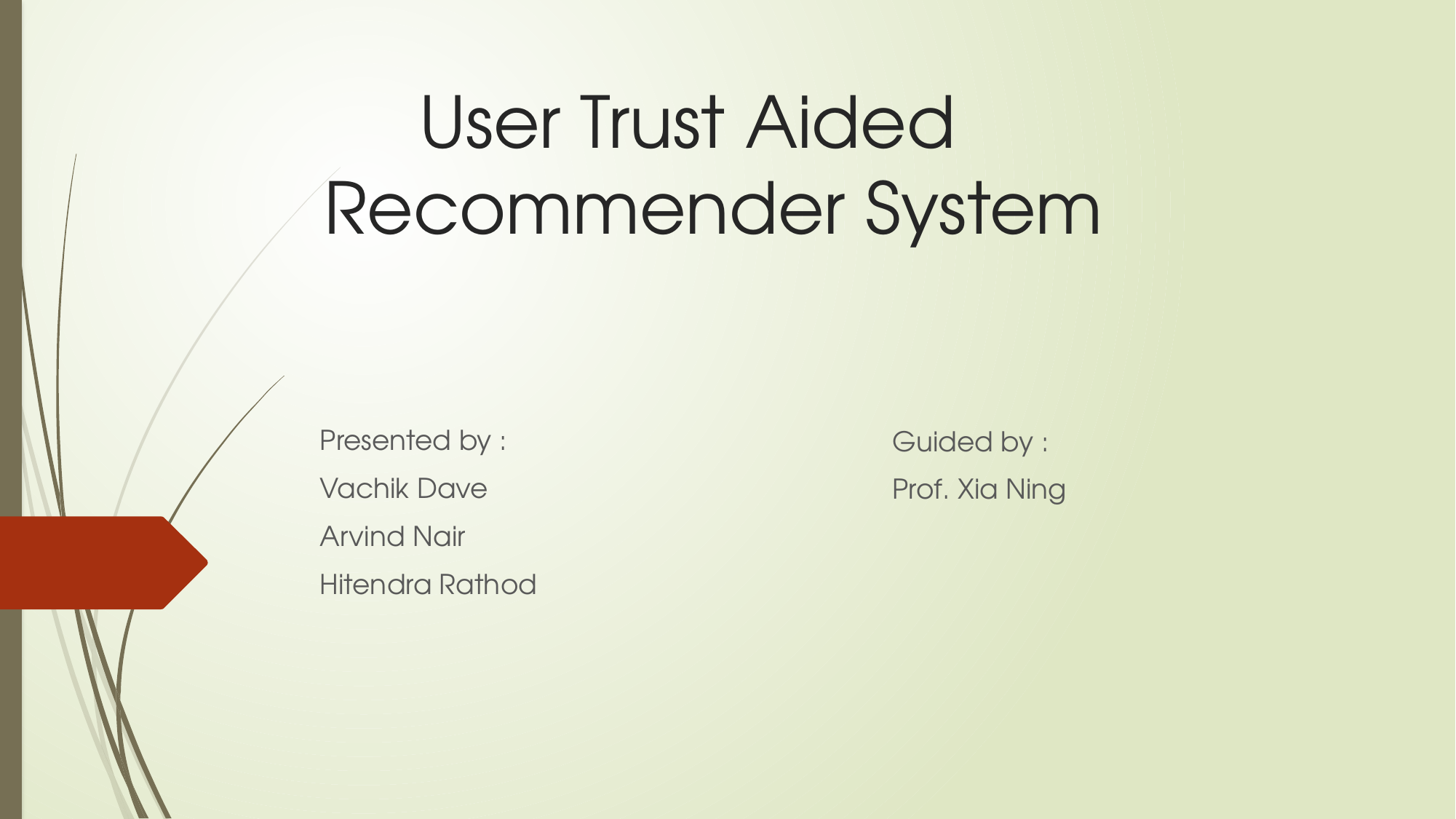

# User Trust Aided Recommender System
Presented by :
Vachik Dave
Arvind Nair
Hitendra Rathod
Guided by :
Prof. Xia Ning